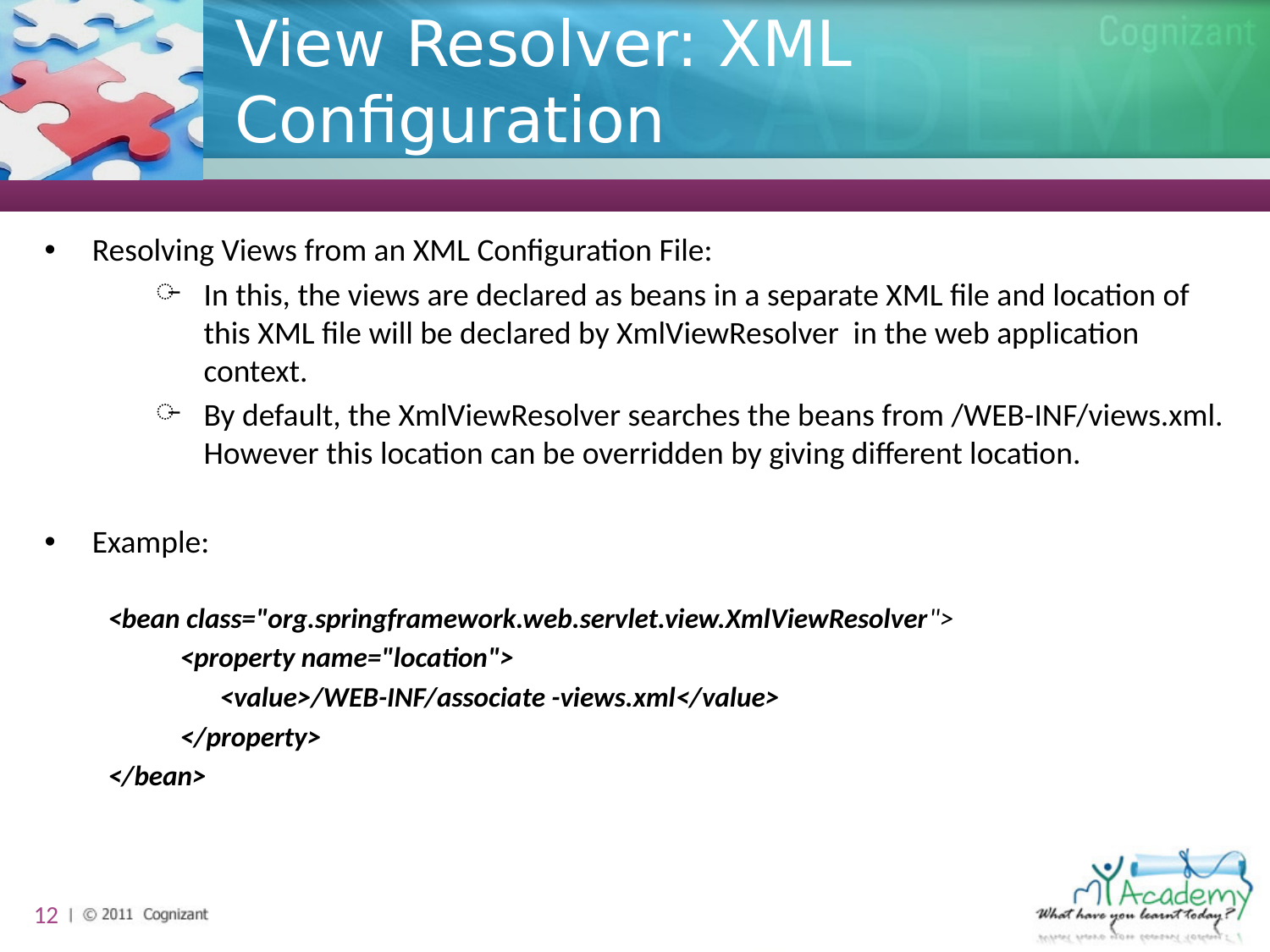

# View Resolver: XML Configuration
Resolving Views from an XML Configuration File:
In this, the views are declared as beans in a separate XML file and location of this XML file will be declared by XmlViewResolver  in the web application context.
By default, the XmlViewResolver searches the beans from /WEB-INF/views.xml. However this location can be overridden by giving different location.

Example:

<bean class="org.springframework.web.servlet.view.XmlViewResolver">
<property name="location">
	<value>/WEB-INF/associate -views.xml</value>
</property>
</bean>

12